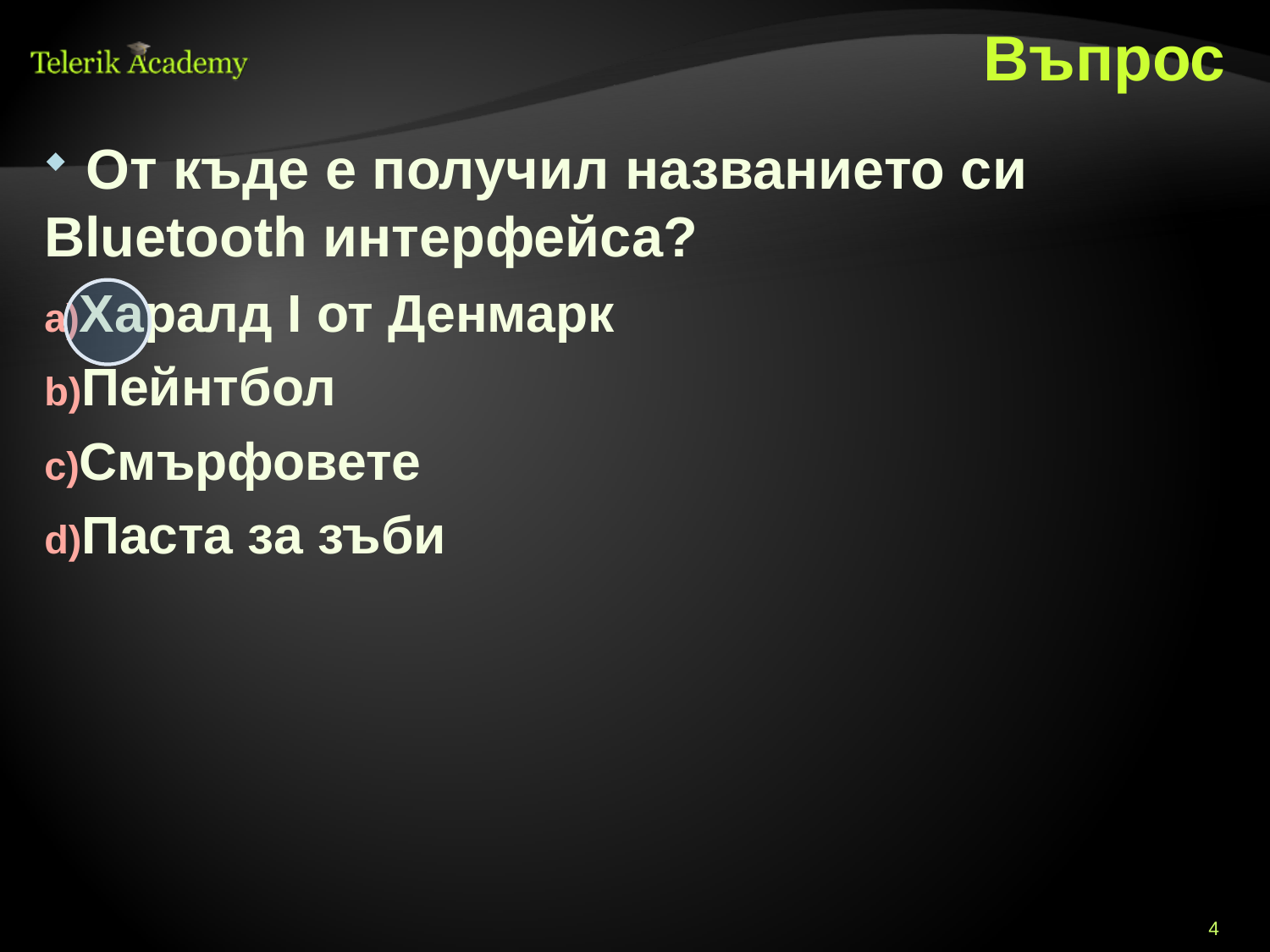

Въпрос
 Oт къде е получил названието си Bluetooth интерфейса?
Харалд I от Денмарк
Пейнтбол
Смърфовете
Паста за зъби

4